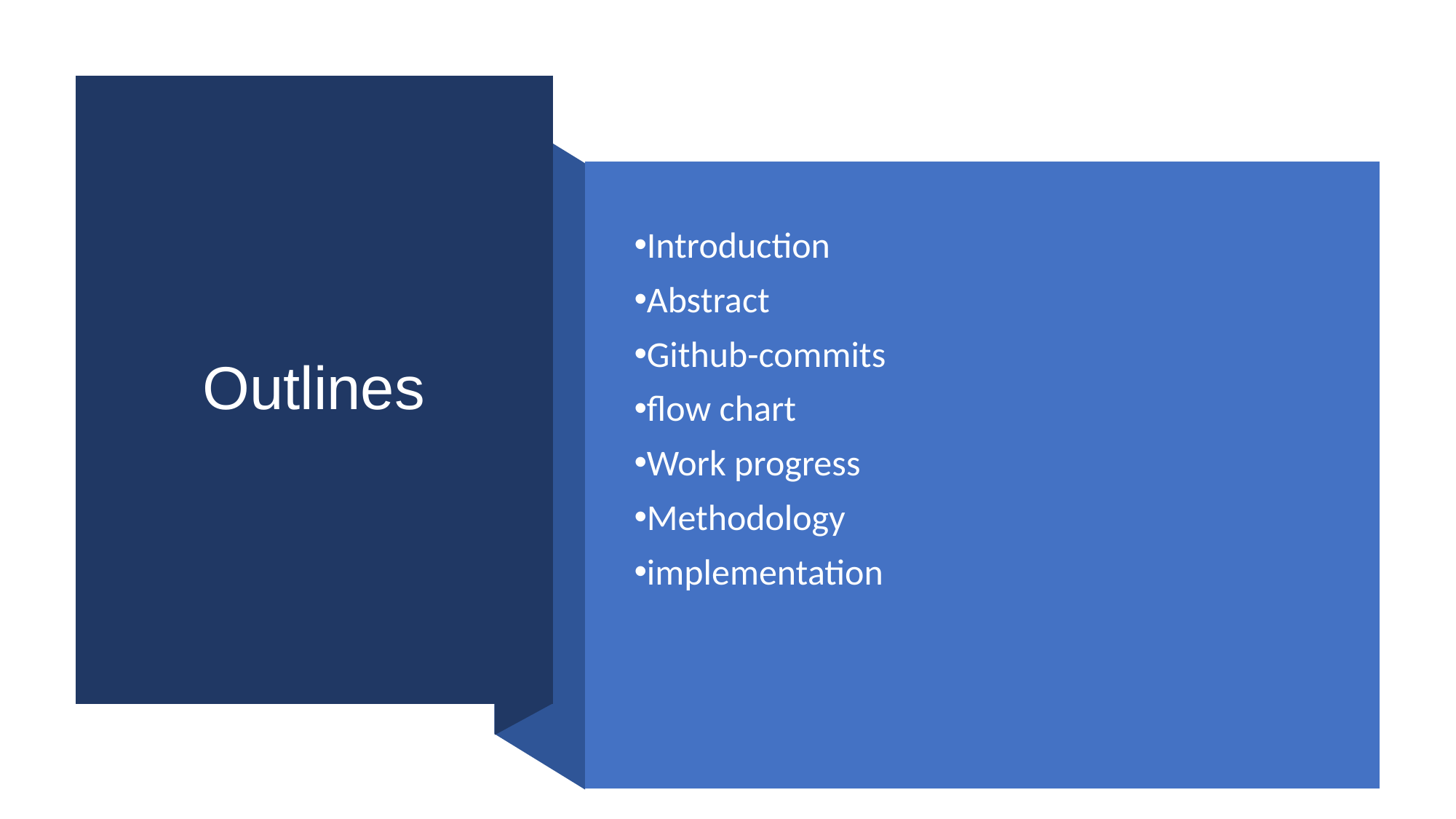

# Outlines

Introduction
Abstract
Github-commits
flow chart
Work progress
Methodology
implementation